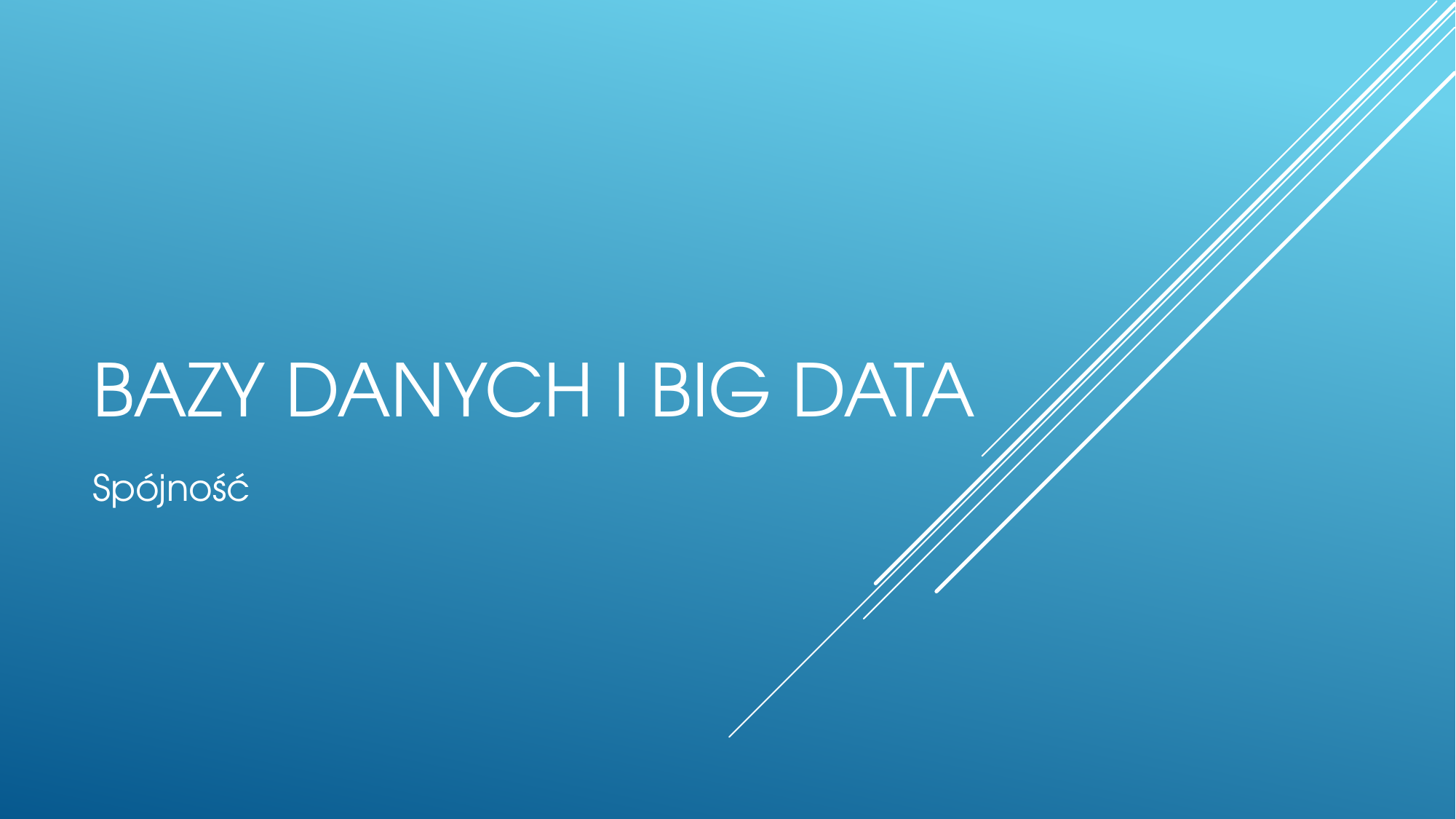

# Bazy Danych i Big Data
Spójność